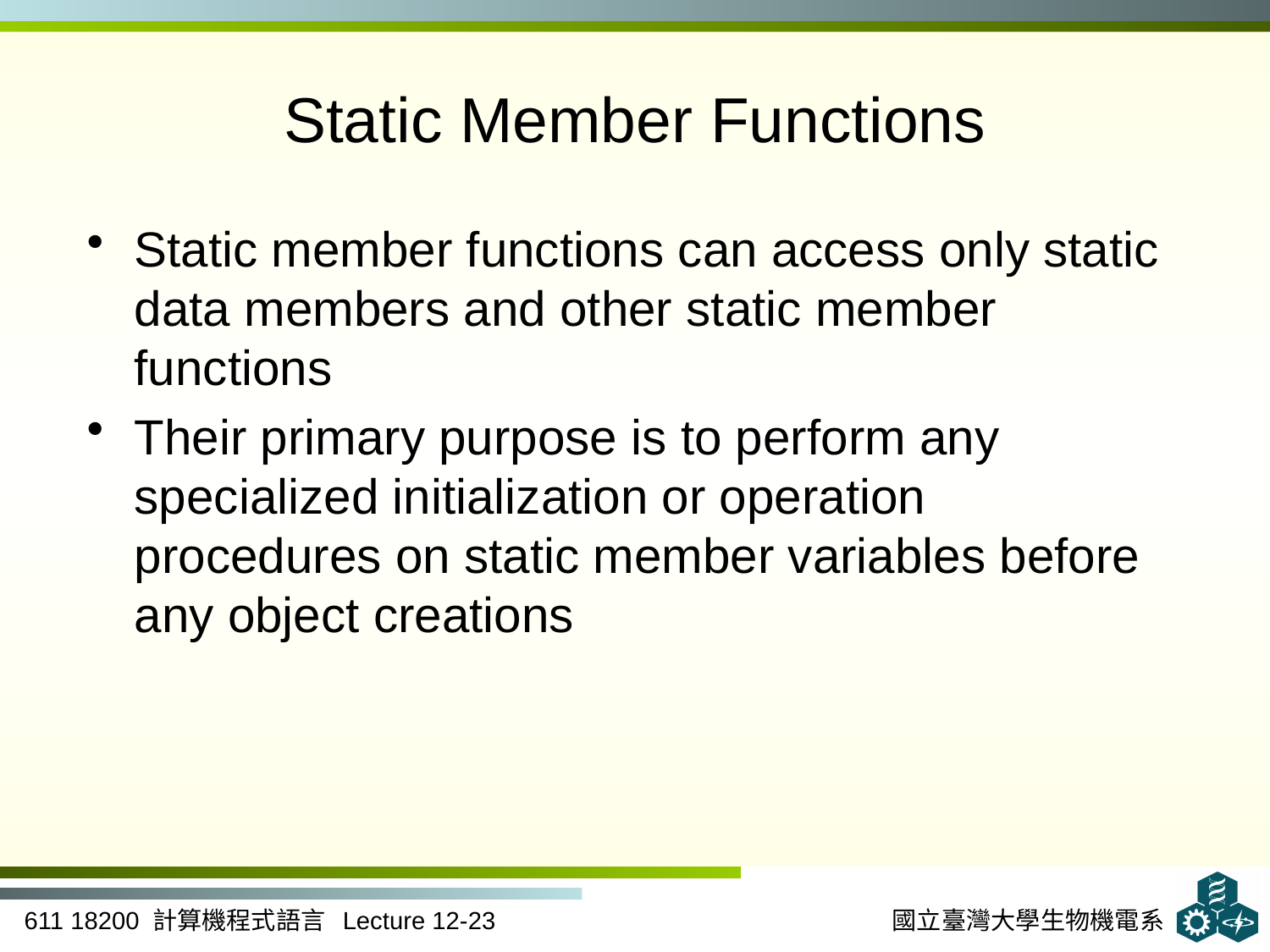

# Static Member Functions
Static member functions can access only static data members and other static member functions
Their primary purpose is to perform any specialized initialization or operation procedures on static member variables before any object creations